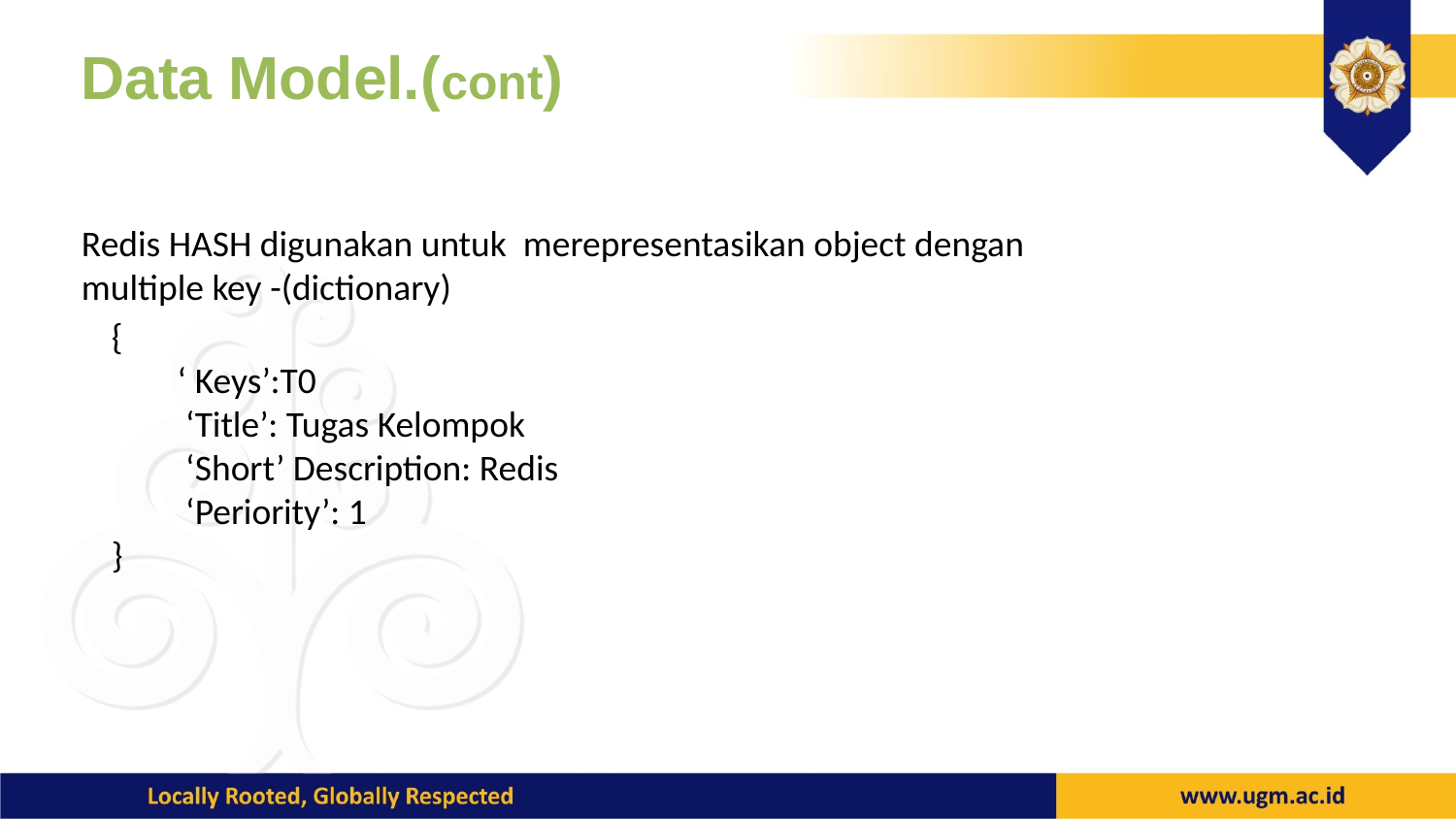

Data Model.(cont)
Redis HASH digunakan untuk  merepresentasikan object dengan multiple key -(dictionary)
{
        ‘ Keys’:T0
         ‘Title’: Tugas Kelompok
         ‘Short’ Description: Redis
         ‘Periority’: 1
}